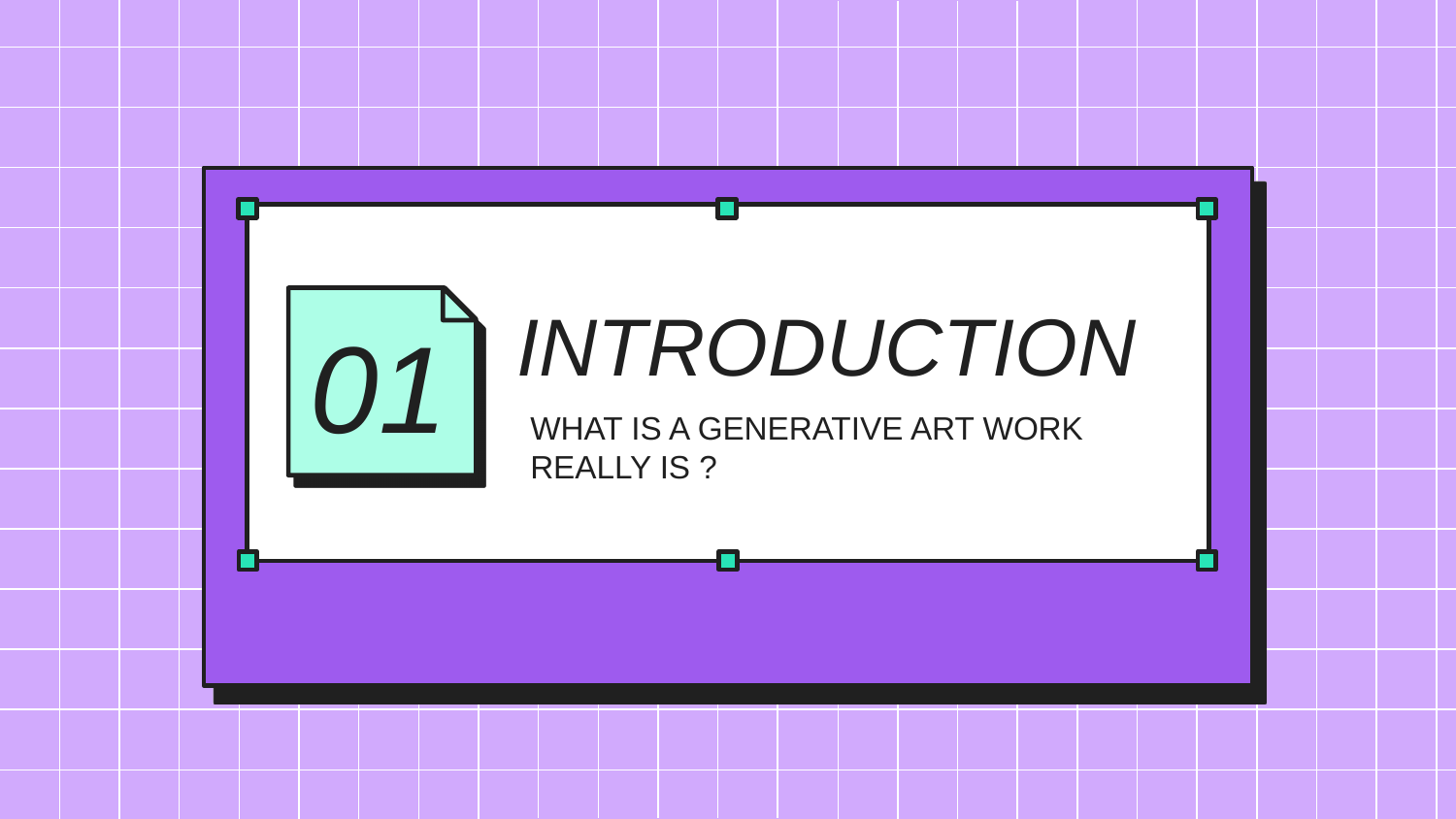

# INTRODUCTION
01
WHAT IS A GENERATIVE ART WORK REALLY IS ?